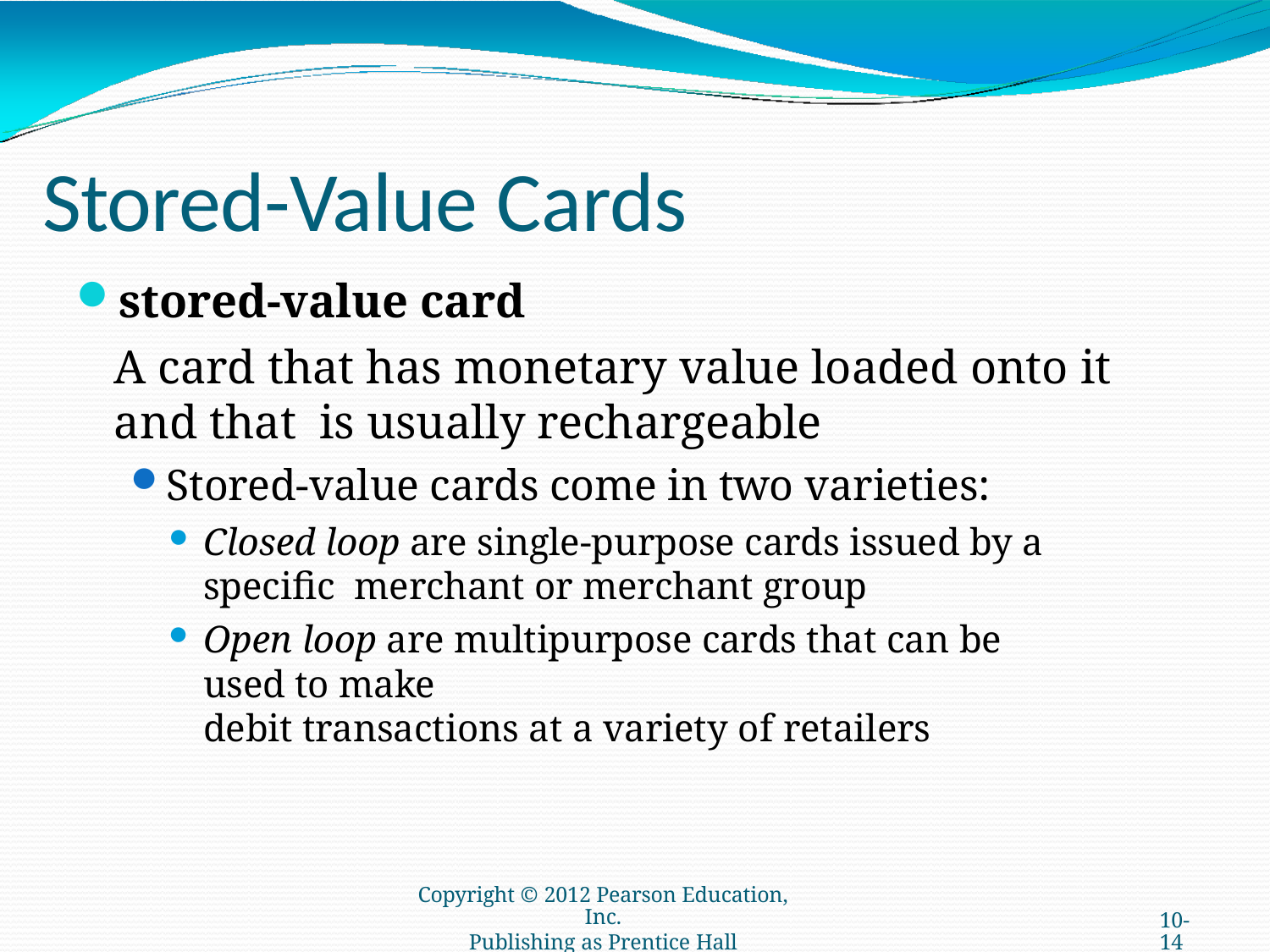

# Stored-Value Cards
stored-value card
A card that has monetary value loaded onto it and that  is usually rechargeable
Stored-value cards come in two varieties:
Closed loop are single-purpose cards issued by a specific  merchant or merchant group
Open loop are multipurpose cards that can be used to make
debit transactions at a variety of retailers
Copyright © 2012 Pearson Education, Inc.
Publishing as Prentice Hall
10-14